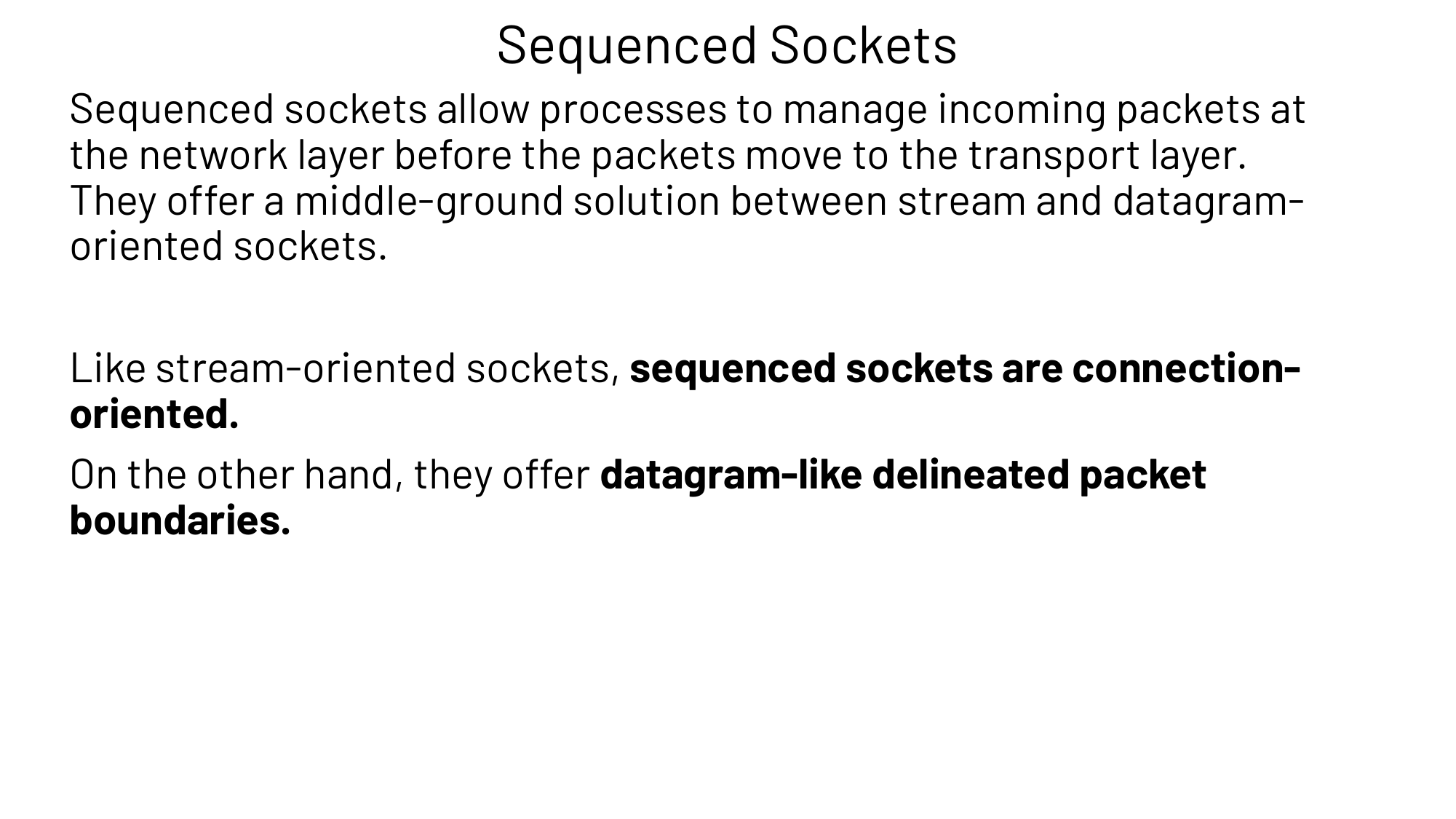

# Sequenced Sockets
Sequenced sockets allow processes to manage incoming packets at the network layer before the packets move to the transport layer. They offer a middle-ground solution between stream and datagram-oriented sockets.

Like stream-oriented sockets, sequenced sockets are connection-oriented.
On the other hand, they offer datagram-like delineated packet boundaries.